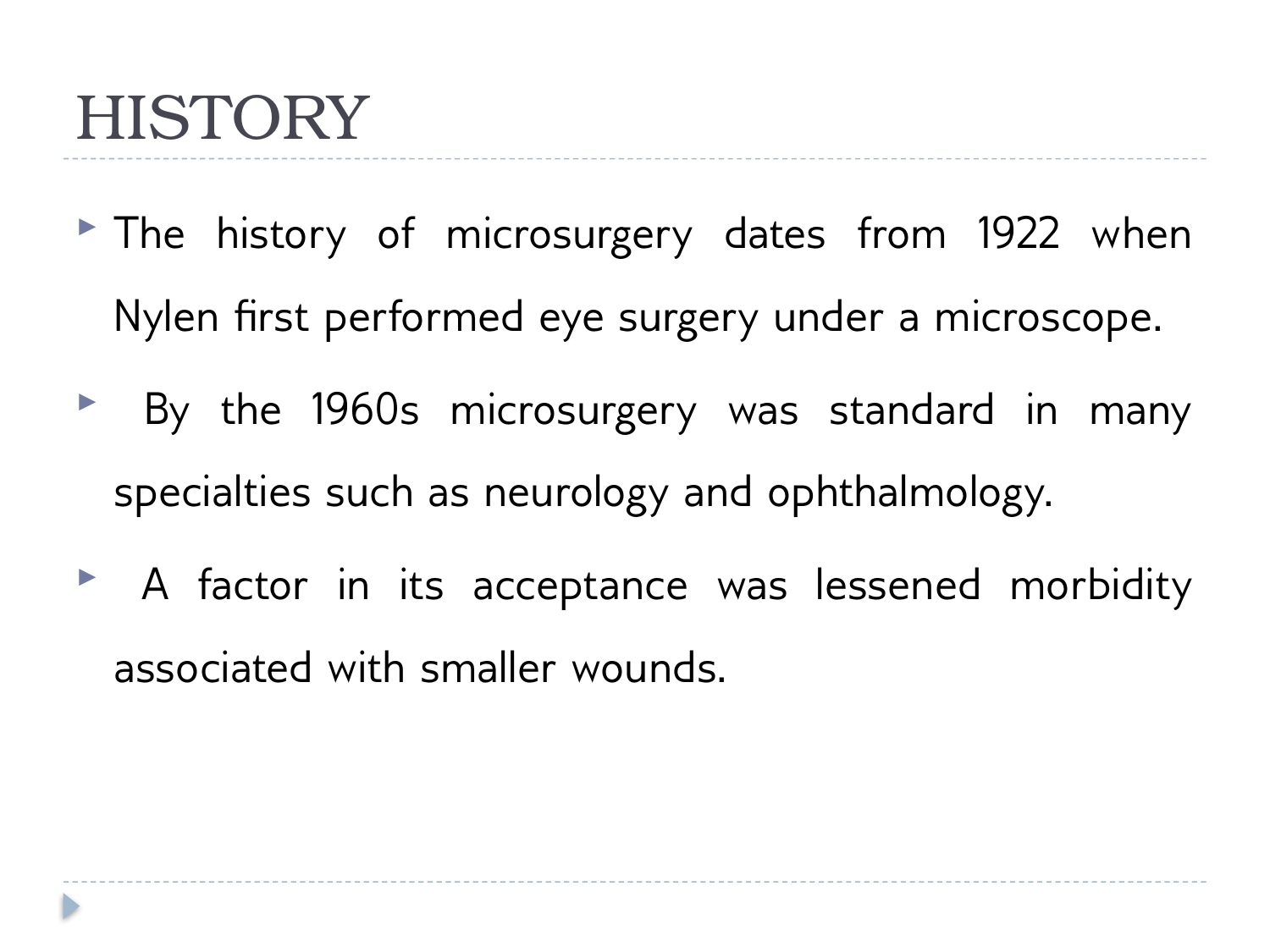

# HISTORY
The history of microsurgery dates from 1922 when Nylen first performed eye surgery under a microscope.
 By the 1960s microsurgery was standard in many specialties such as neurology and ophthalmology.
 A factor in its acceptance was lessened morbidity associated with smaller wounds.